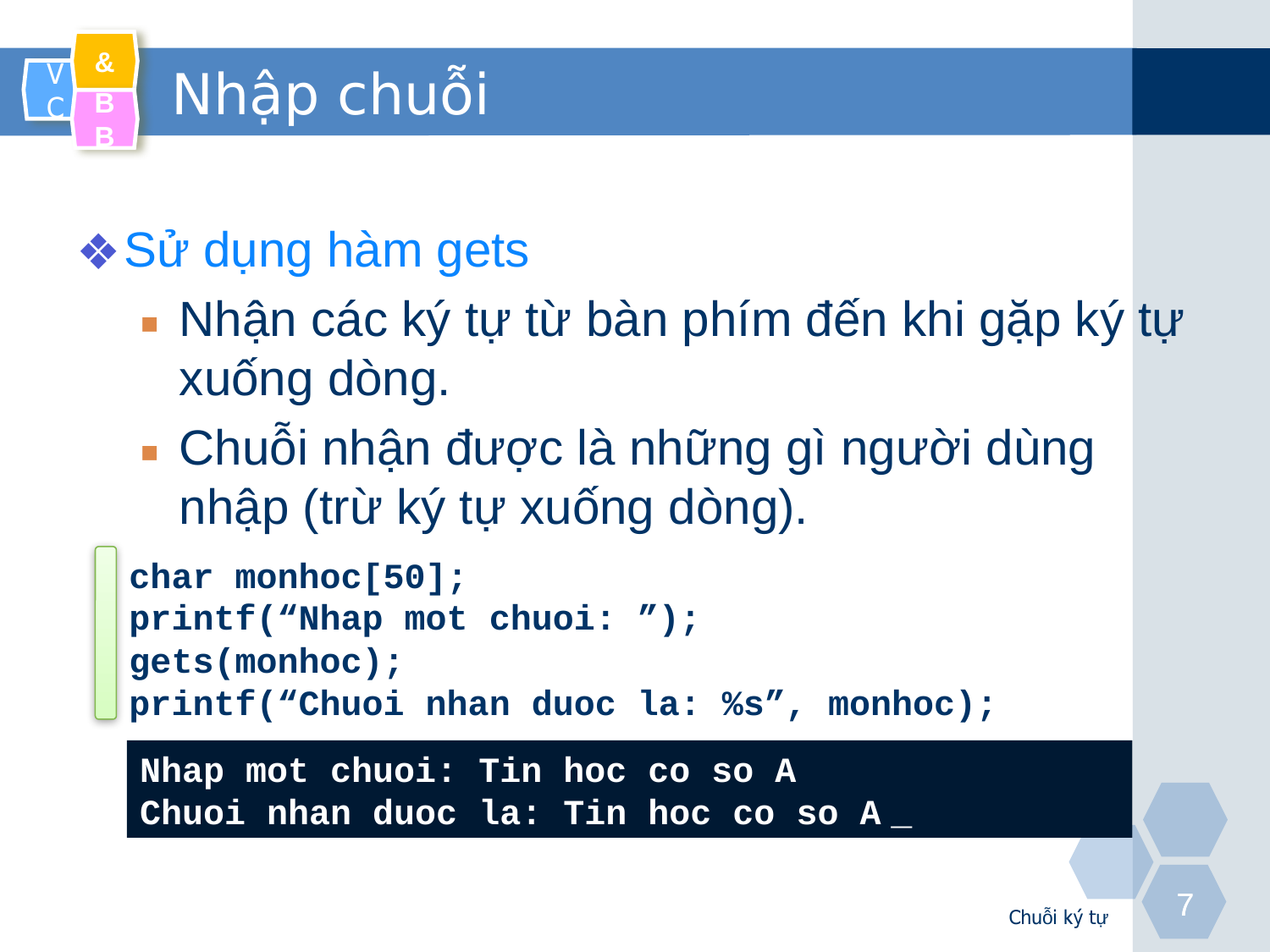

# Nhập chuỗi
Sử dụng hàm gets
Nhận các ký tự từ bàn phím đến khi gặp ký tự xuống dòng.
Chuỗi nhận được là những gì người dùng nhập (trừ ký tự xuống dòng).

char monhoc[50];
printf(“Nhap mot chuoi: ”);
gets(monhoc);
printf(“Chuoi nhan duoc la: %s”, monhoc);
Nhap mot chuoi: Tin hoc co so A
Chuoi nhan duoc la: Tin hoc co so A
_
Chuỗi ký tự